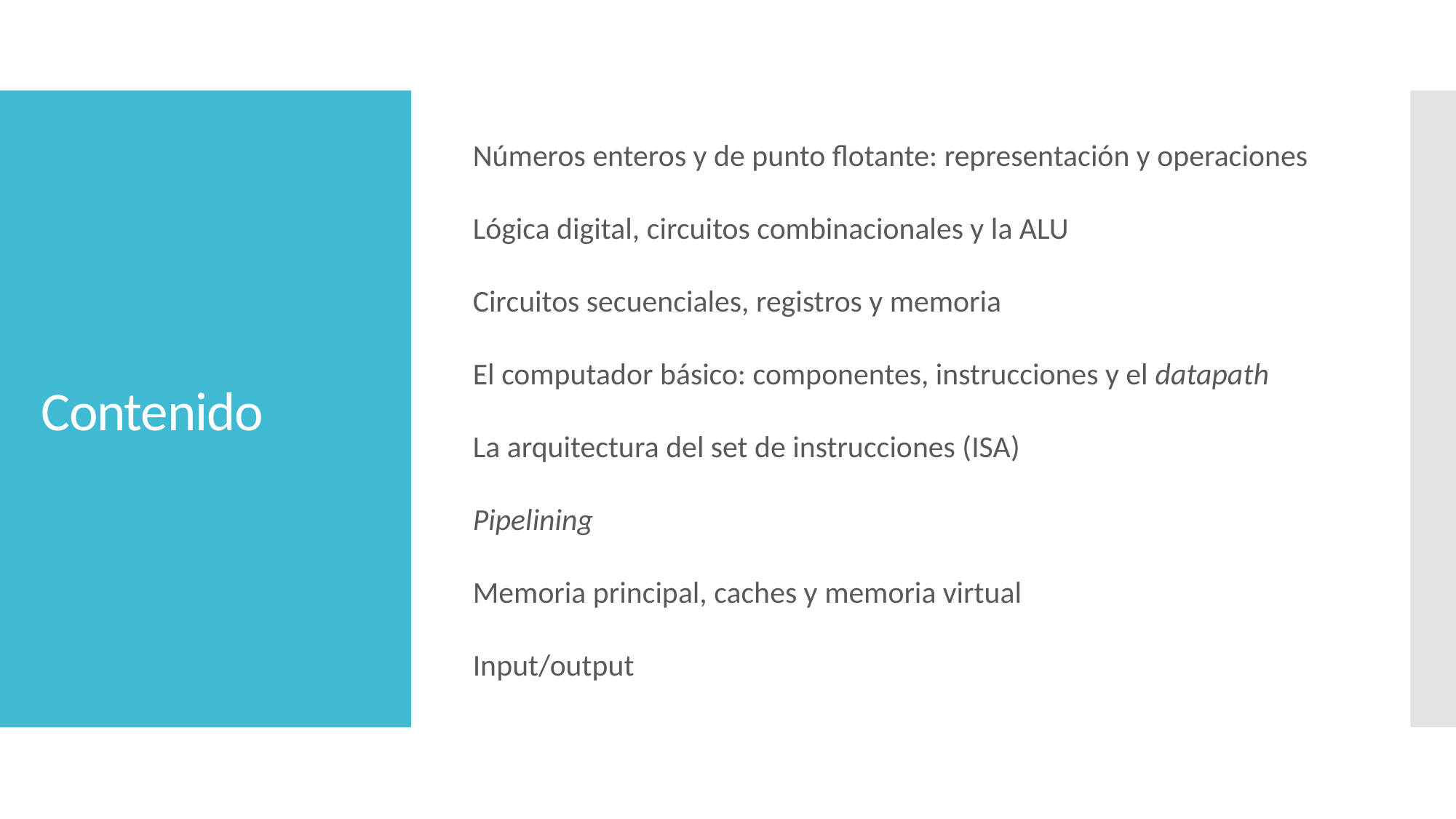

Números enteros y de punto flotante: representación y operaciones
Lógica digital, circuitos combinacionales y la ALU
Circuitos secuenciales, registros y memoria
El computador básico: componentes, instrucciones y el datapath
La arquitectura del set de instrucciones (ISA)
Pipelining
Memoria principal, caches y memoria virtual
Input/output
# Contenido